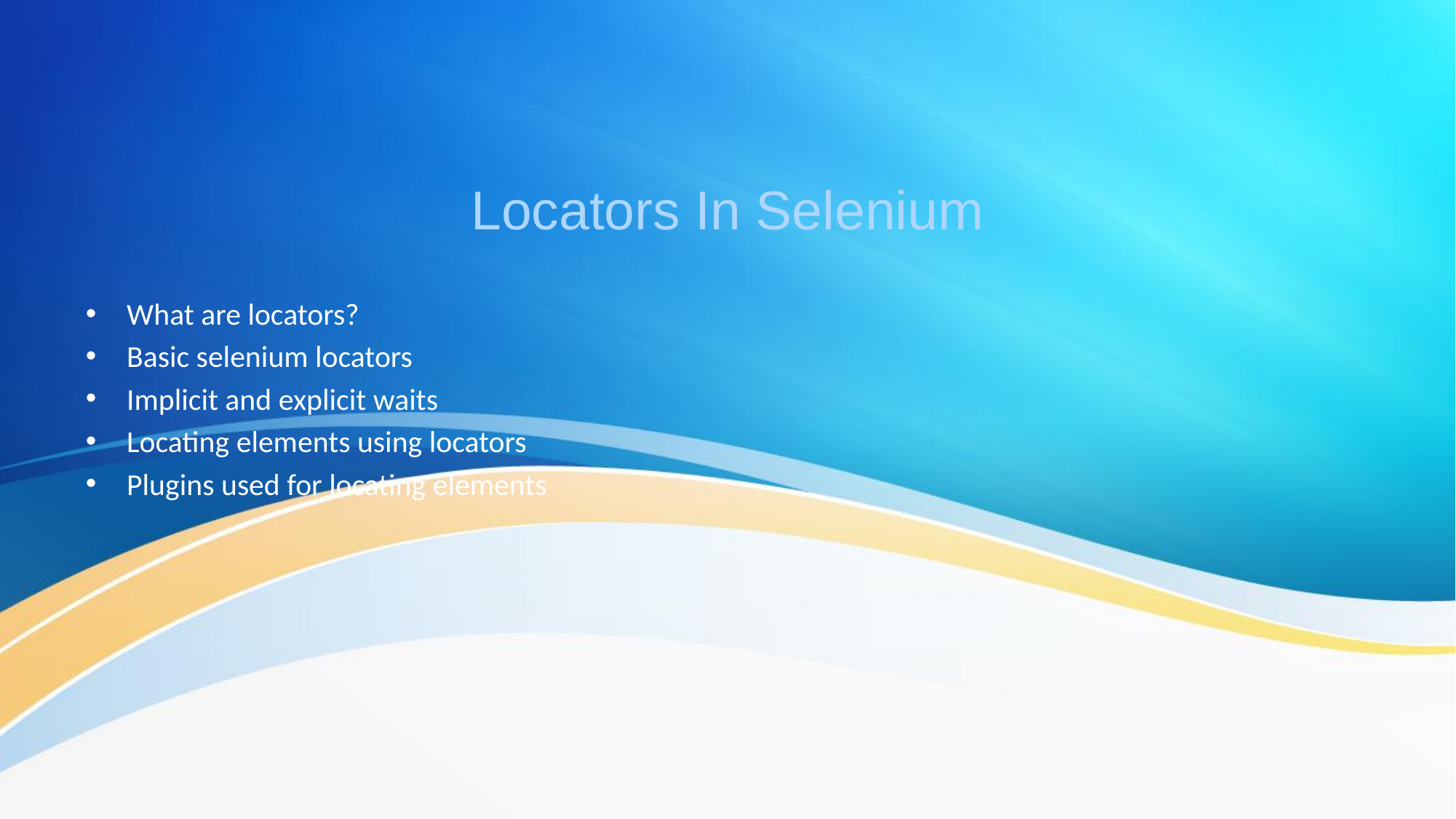

# Locators In Selenium
What are locators?
Basic selenium locators
Implicit and explicit waits
Locating elements using locators
Plugins used for locating elements